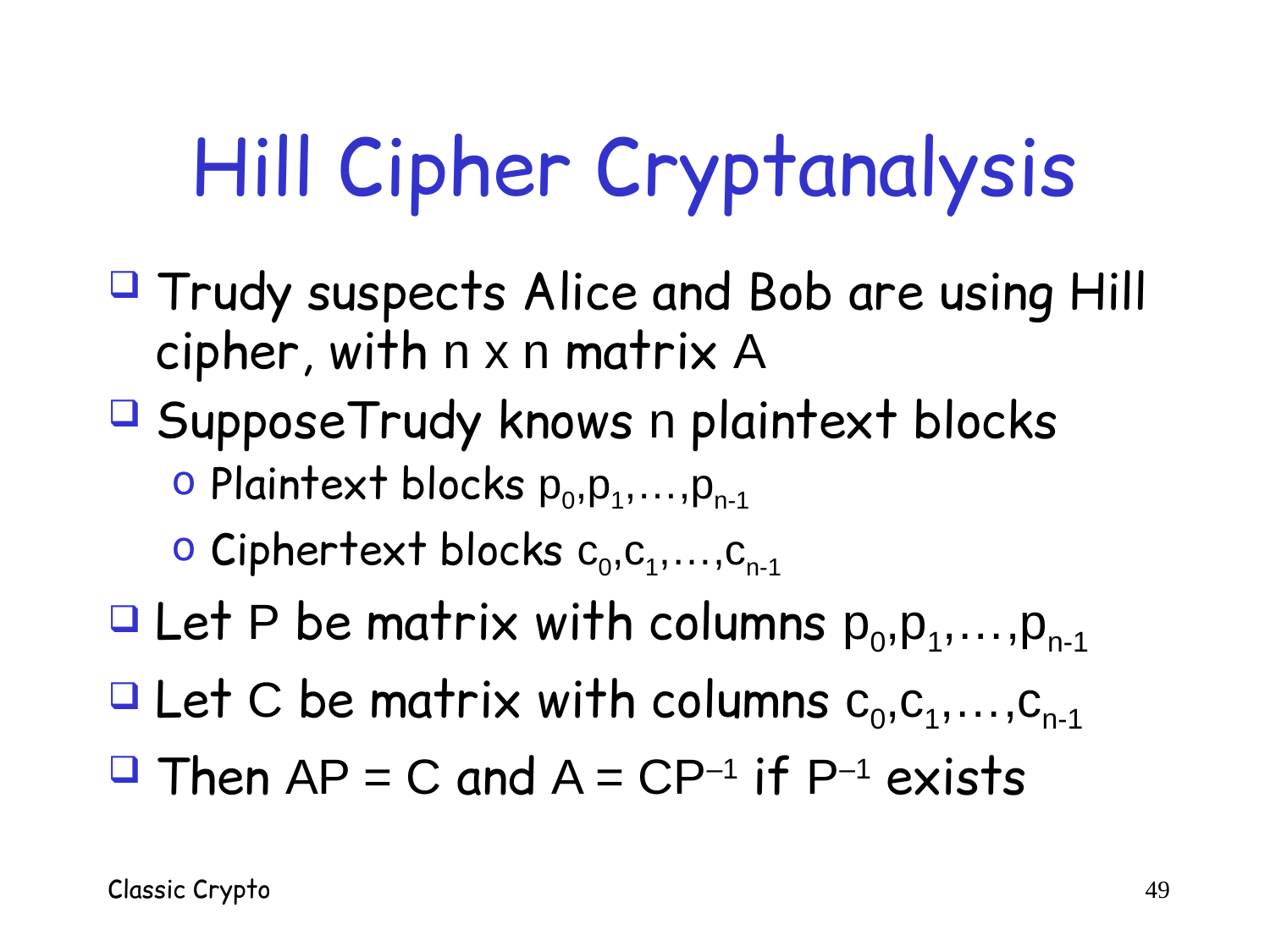

# Hill Cipher Cryptanalysis
Trudy suspects Alice and Bob are using Hill cipher, with n x n matrix A
SupposeTrudy knows n plaintext blocks
Plaintext blocks p0,p1,…,pn-1
Ciphertext blocks c0,c1,…,cn-1
Let P be matrix with columns p0,p1,…,pn-1
Let C be matrix with columns c0,c1,…,cn-1
Then AP = C and A = CP–1 if P–1 exists
Classic Crypto                                                                                                                      49